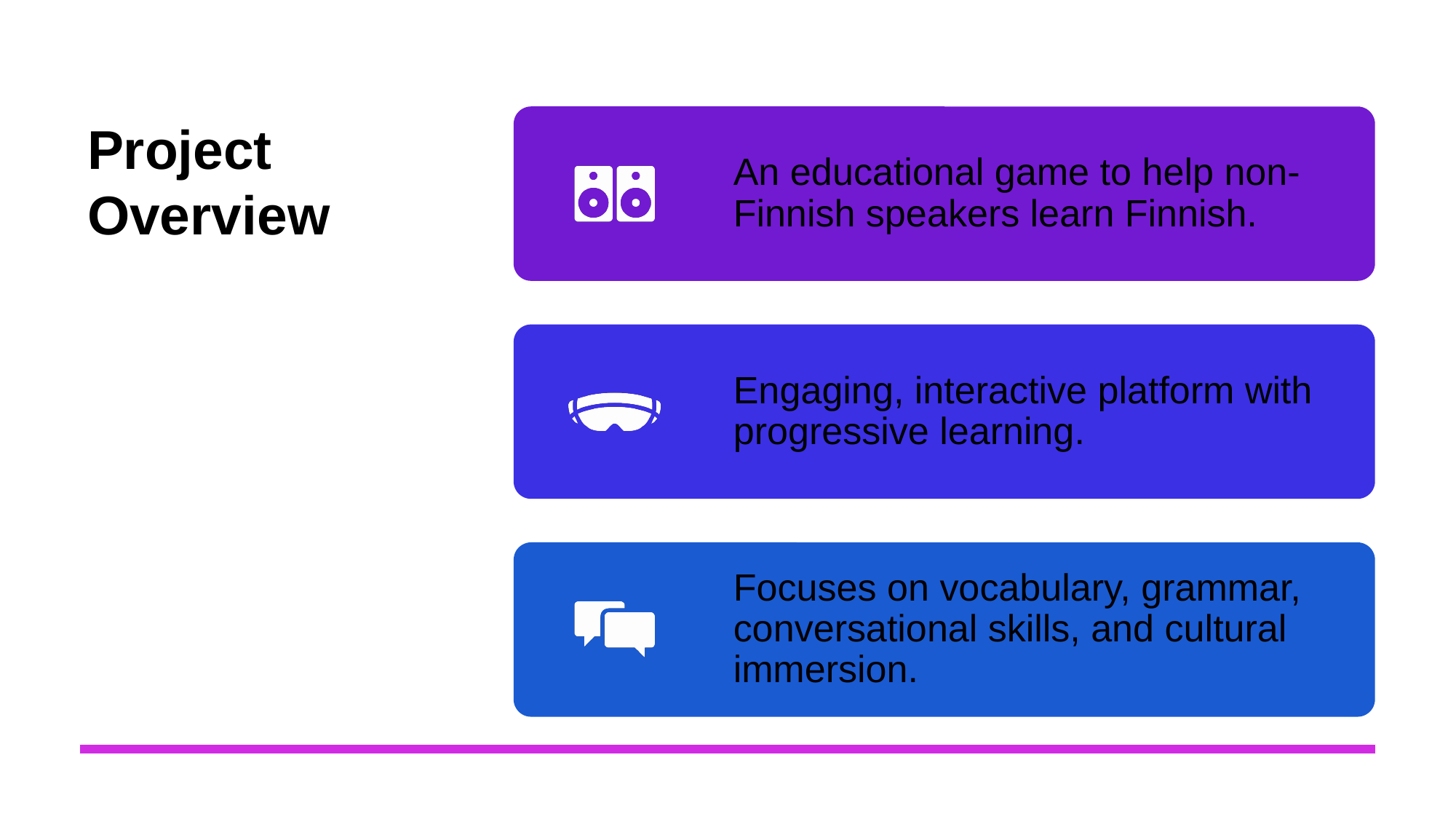

An educational game to help non-Finnish speakers learn Finnish.
Engaging, interactive platform with progressive learning.
Focuses on vocabulary, grammar, conversational skills, and cultural immersion.
# Project Overview